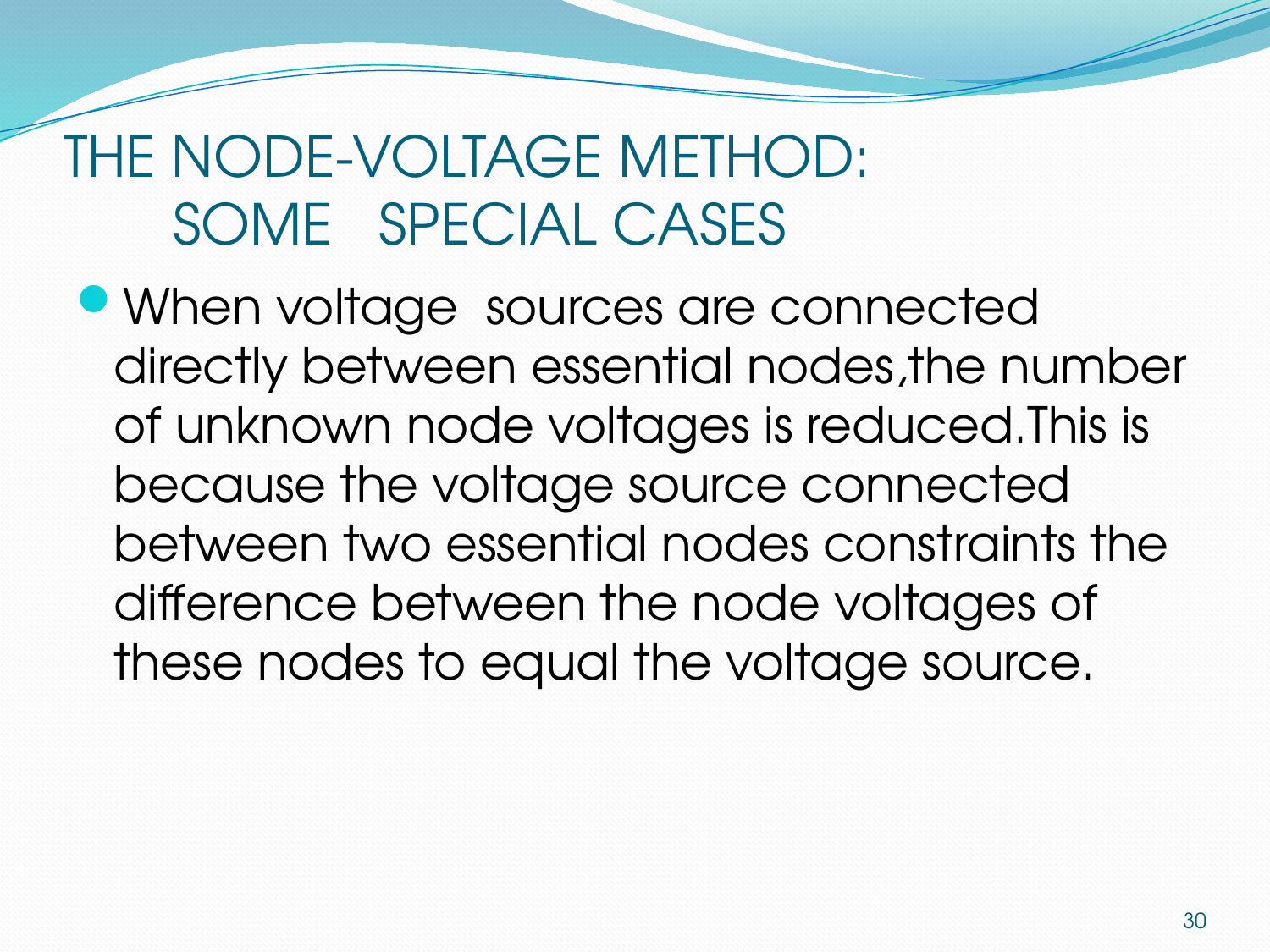

# THE NODE-VOLTAGE METHOD: SOME   SPECIAL CASES
When voltage  sources are connected directly between essential nodes,the number of unknown node voltages is reduced.This is because the voltage source connected between two essential nodes constraints the difference between the node voltages of these nodes to equal the voltage source.
30